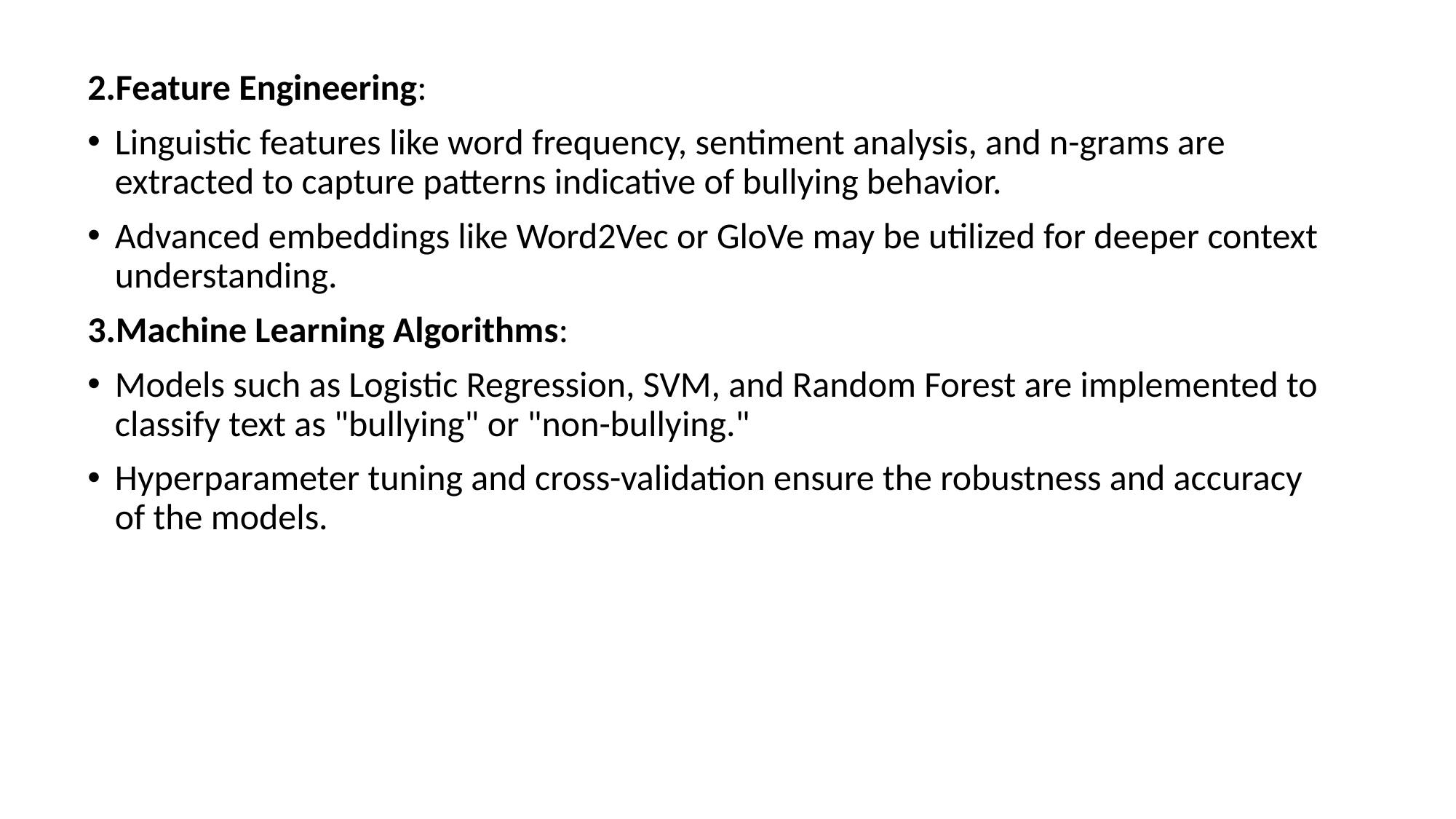

2.Feature Engineering:
Linguistic features like word frequency, sentiment analysis, and n-grams are extracted to capture patterns indicative of bullying behavior.
Advanced embeddings like Word2Vec or GloVe may be utilized for deeper context understanding.
3.Machine Learning Algorithms:
Models such as Logistic Regression, SVM, and Random Forest are implemented to classify text as "bullying" or "non-bullying."
Hyperparameter tuning and cross-validation ensure the robustness and accuracy of the models.